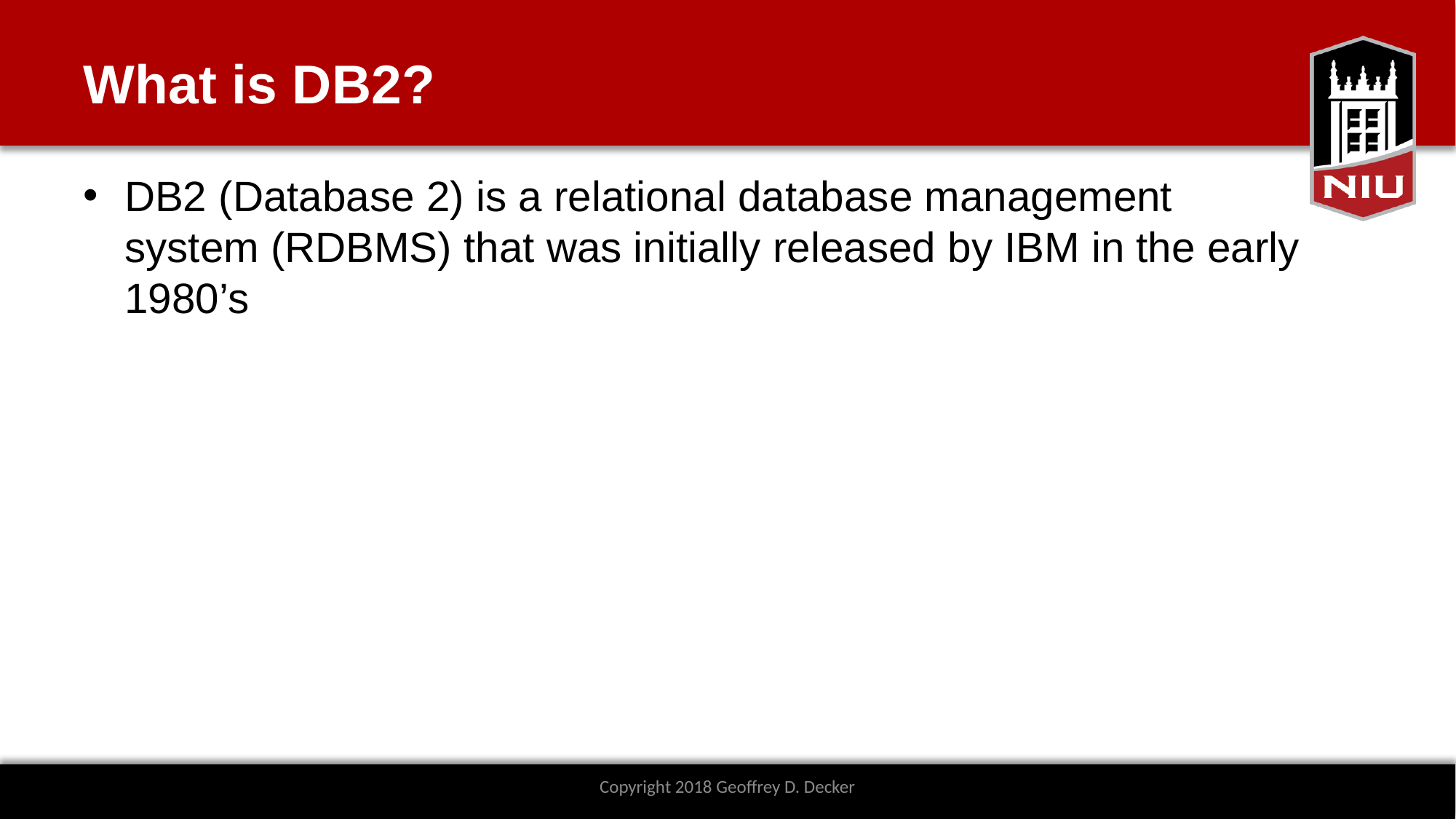

# What is DB2?
DB2 (Database 2) is a relational database management system (RDBMS) that was initially released by IBM in the early 1980’s
Copyright 2018 Geoffrey D. Decker